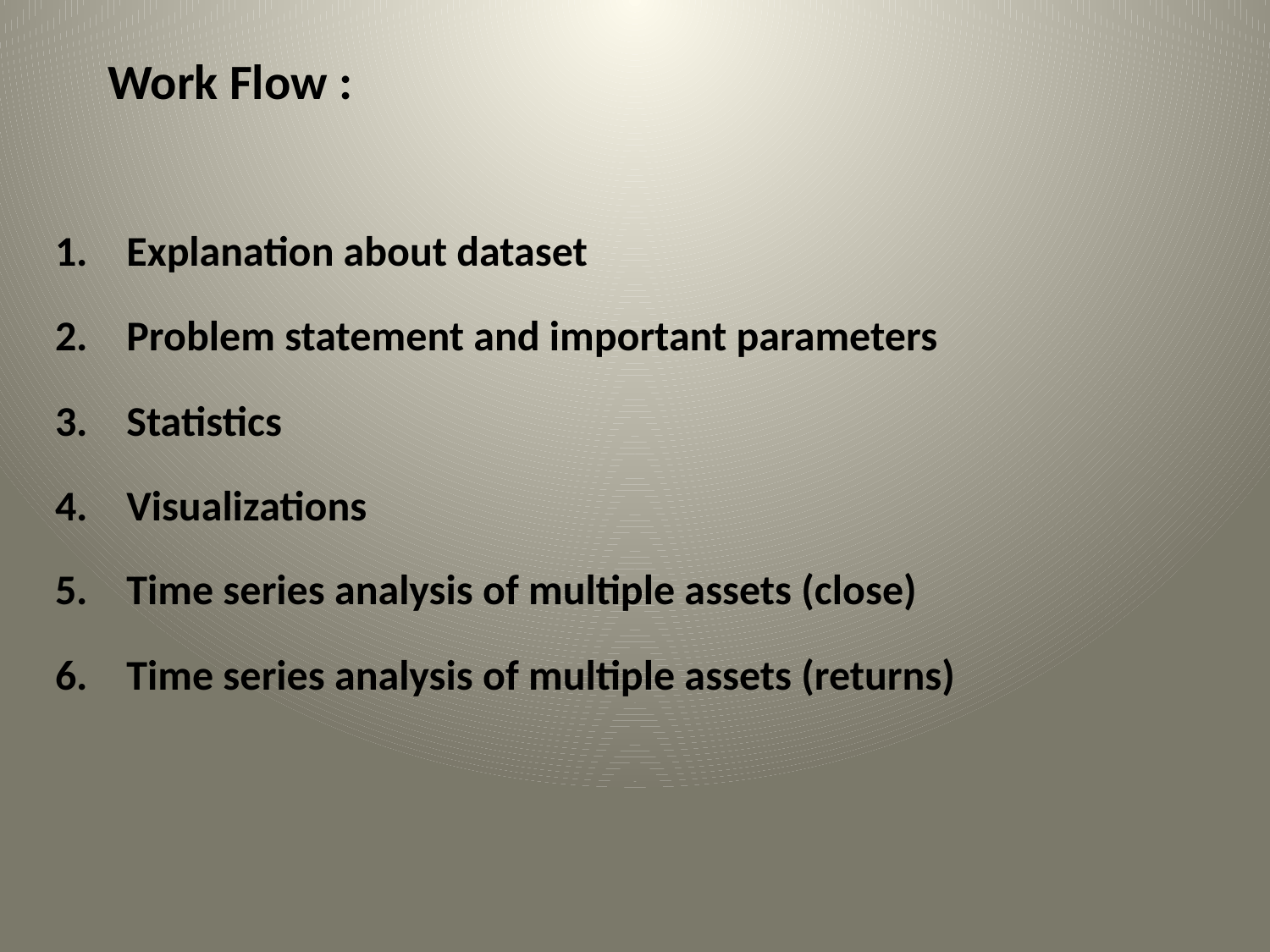

# Work Flow :

Explanation about dataset
Problem statement and important parameters
Statistics
Visualizations
Time series analysis of multiple assets (close)
Time series analysis of multiple assets (returns)